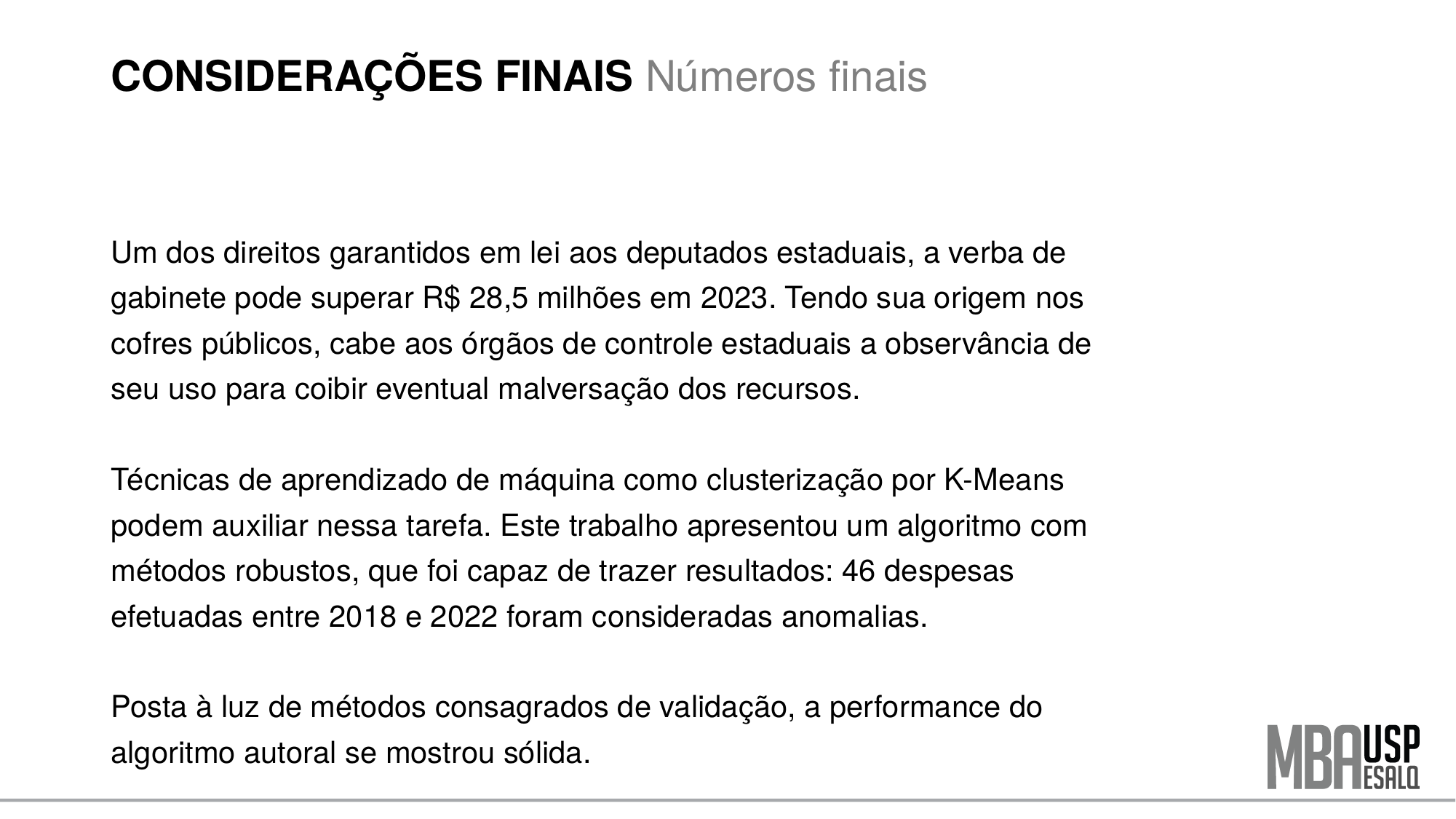

# CONSIDERAÇÕES FINAIS Números finais
Um dos direitos garantidos em lei aos deputados estaduais, a verba de gabinete pode superar R$ 28,5 milhões em 2023. Tendo sua origem nos cofres públicos, cabe aos órgãos de controle estaduais a observância de seu uso para coibir eventual malversação dos recursos.

Técnicas de aprendizado de máquina como clusterização por K-Means podem auxiliar nessa tarefa. Este trabalho apresentou um algoritmo com métodos robustos, que foi capaz de trazer resultados: 46 despesas efetuadas entre 2018 e 2022 foram consideradas anomalias.

Posta à luz de métodos consagrados de validação, a performance do algoritmo autoral se mostrou sólida.